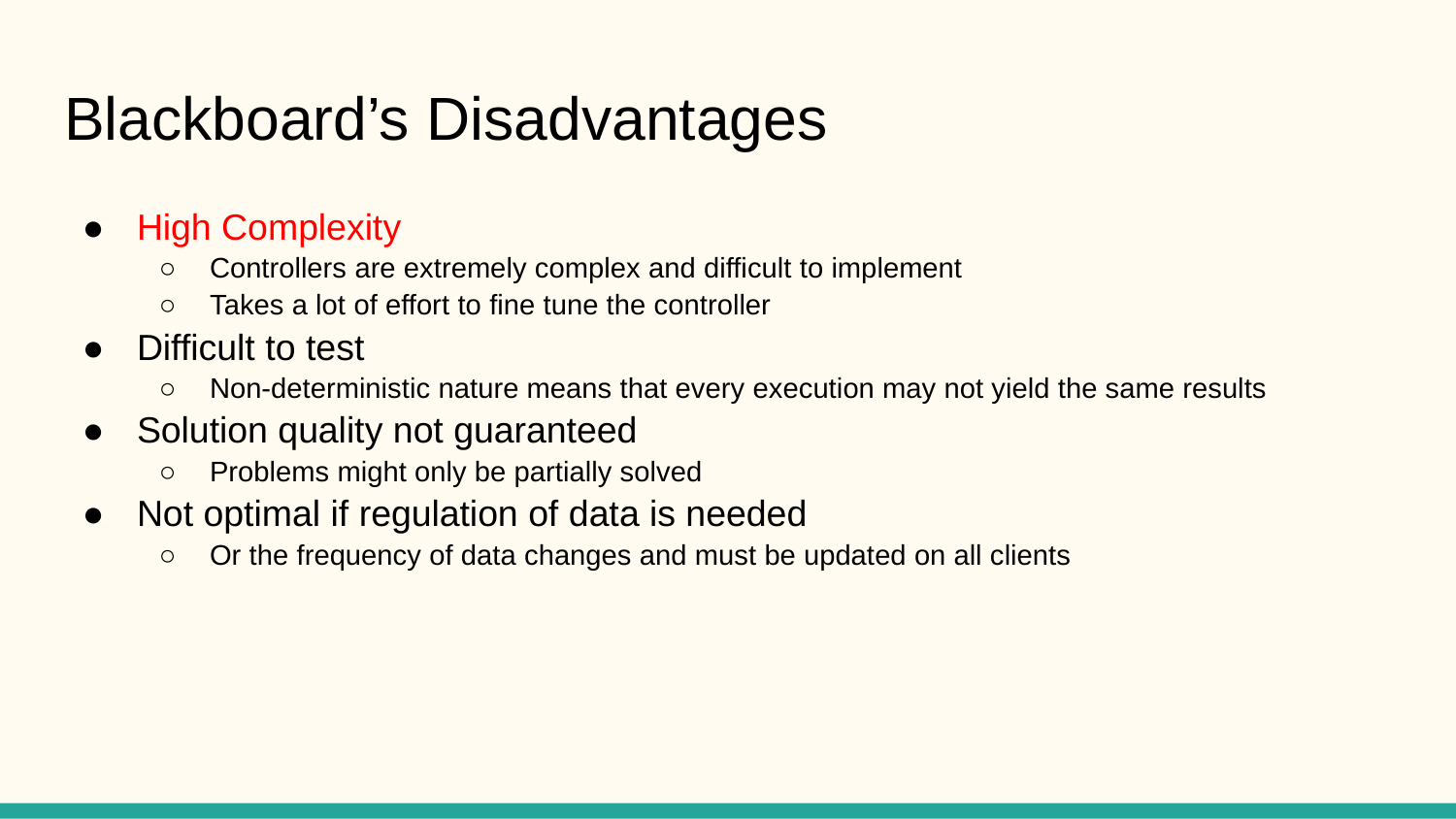

# Blackboard’s Disadvantages
High Complexity
Controllers are extremely complex and difficult to implement
Takes a lot of effort to fine tune the controller
Difficult to test
Non-deterministic nature means that every execution may not yield the same results
Solution quality not guaranteed
Problems might only be partially solved
Not optimal if regulation of data is needed
Or the frequency of data changes and must be updated on all clients